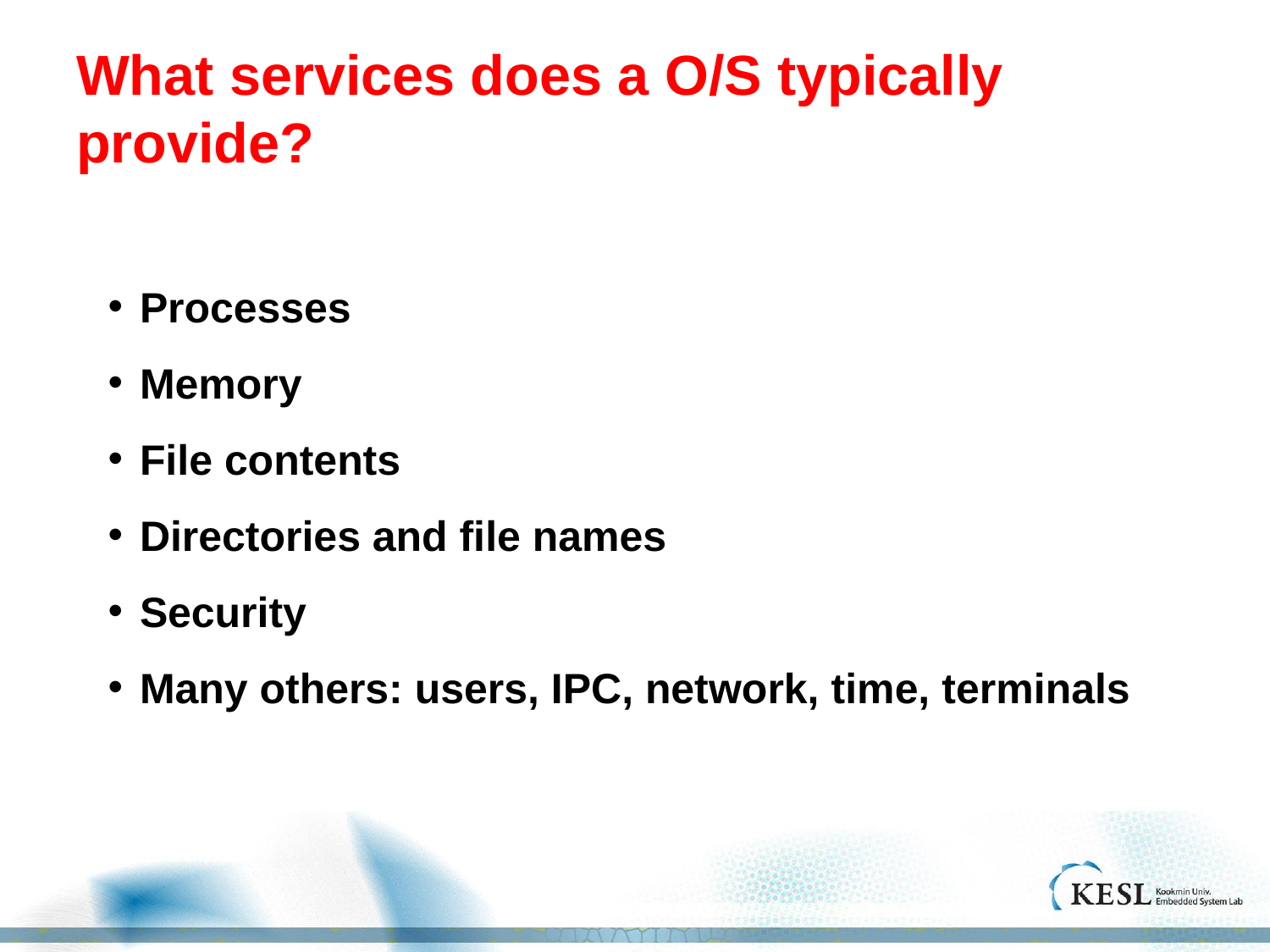

# What services does a O/S typically provide?

Processes
Memory
File contents
Directories and file names
Security
Many others: users, IPC, network, time, terminals